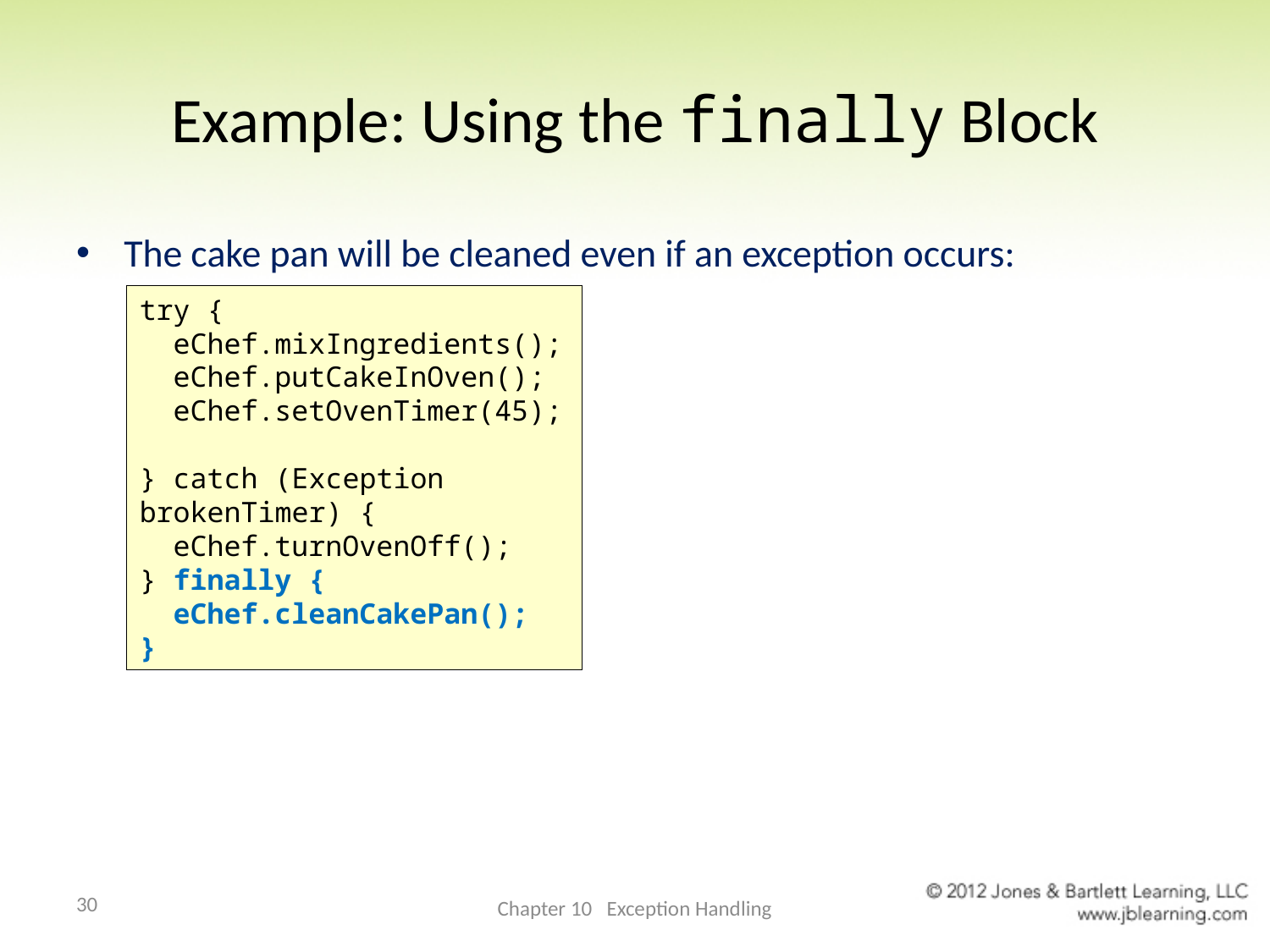

# Example: Using the finally Block
The cake pan will be cleaned even if an exception occurs:

try {
  eChef.mixIngredients();
  eChef.putCakeInOven();
  eChef.setOvenTimer(45);
} catch (Exception brokenTimer) {
  eChef.turnOvenOff();
} finally {
  eChef.cleanCakePan();
}
30
Chapter 10   Exception Handling